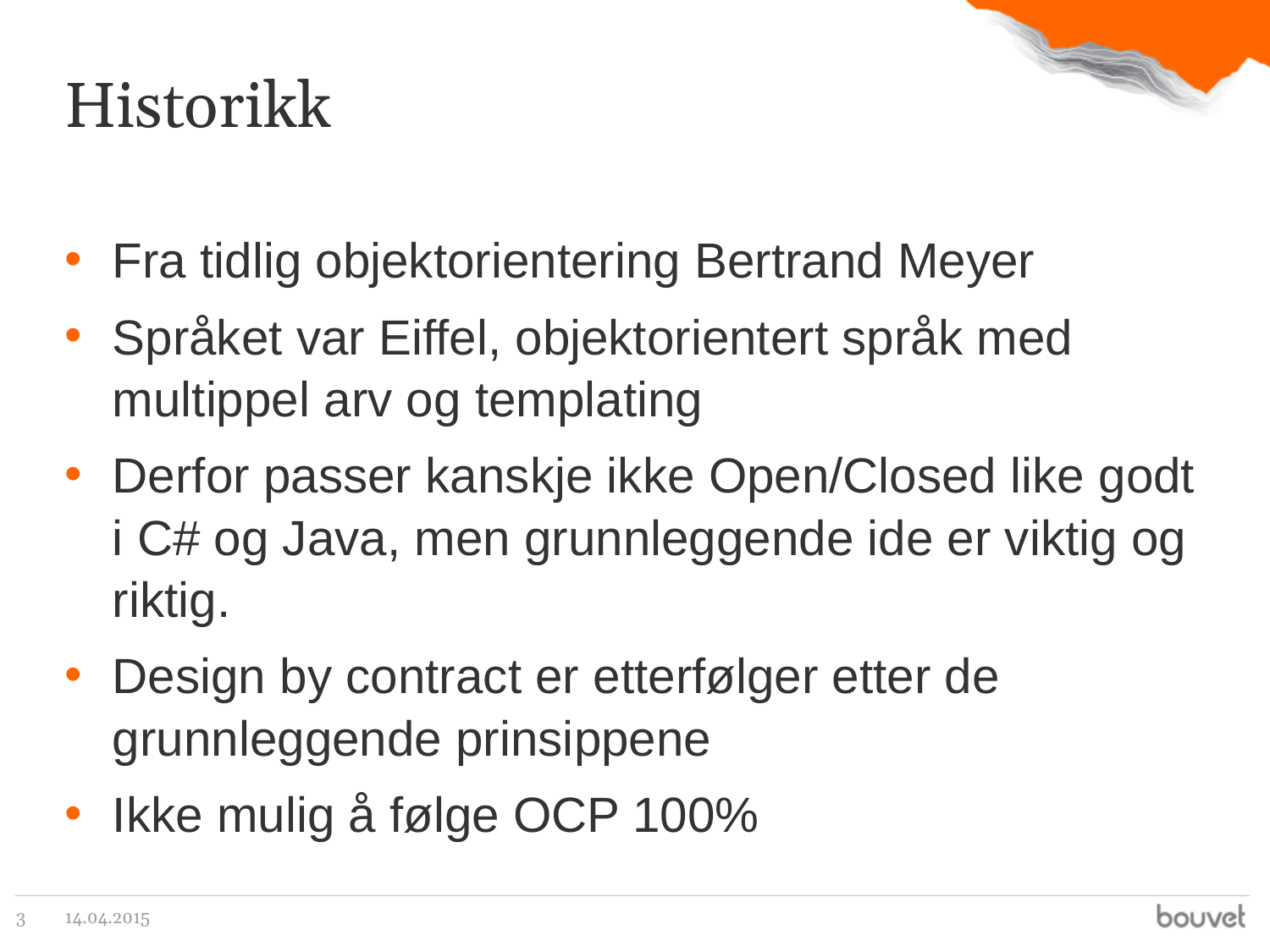

# Historikk
Fra tidlig objektorientering Bertrand Meyer
Språket var Eiffel, objektorientert språk med multippel arv og templating
Derfor passer kanskje ikke Open/Closed like godt i C# og Java, men grunnleggende ide er viktig og riktig.
Design by contract er etterfølger etter de grunnleggende prinsippene
Ikke mulig å følge OCP 100%

3
14.04.2015